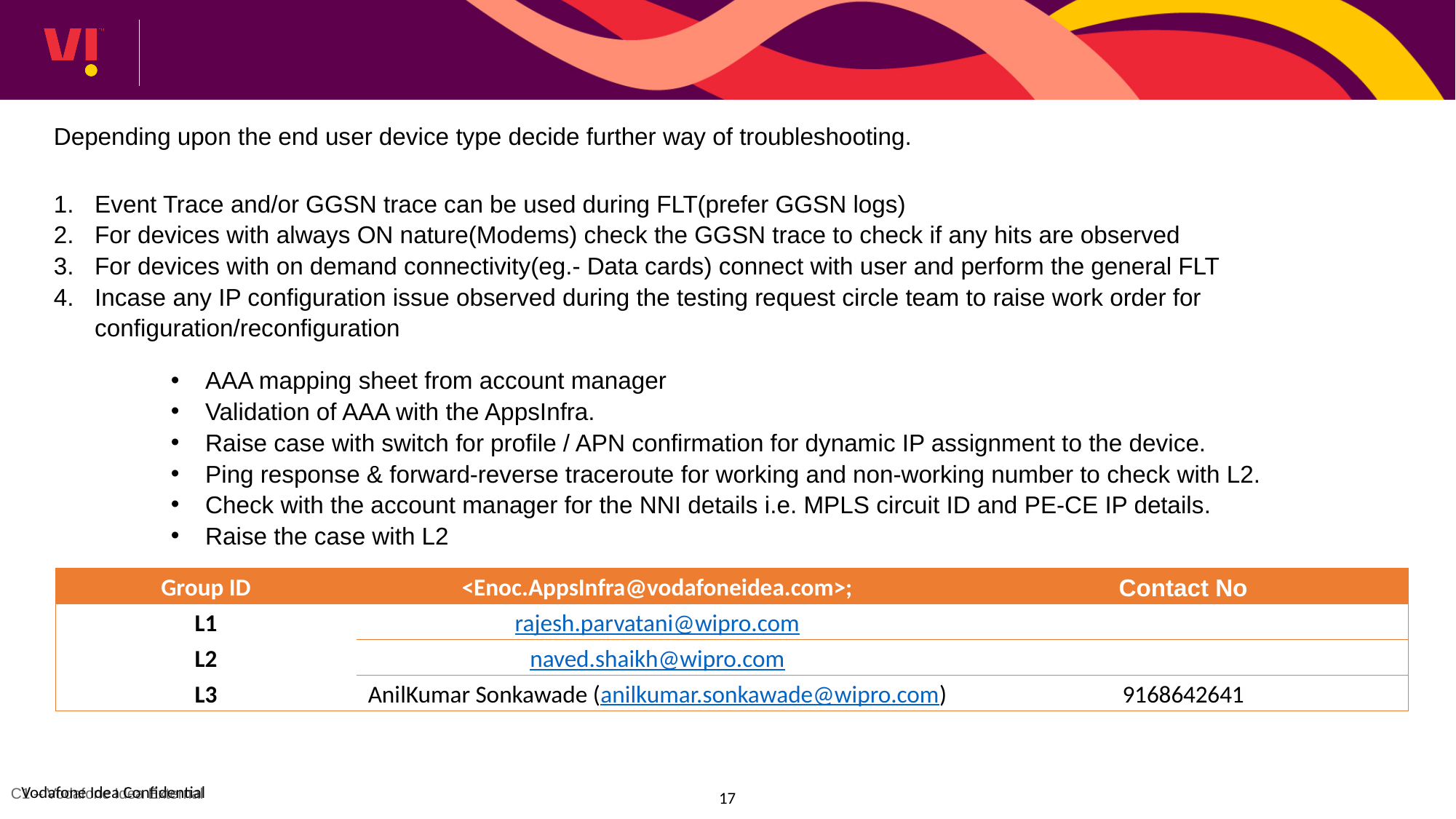

Depending upon the end user device type decide further way of troubleshooting.
Event Trace and/or GGSN trace can be used during FLT(prefer GGSN logs)
For devices with always ON nature(Modems) check the GGSN trace to check if any hits are observed
For devices with on demand connectivity(eg.- Data cards) connect with user and perform the general FLT
Incase any IP configuration issue observed during the testing request circle team to raise work order for configuration/reconfiguration
AAA mapping sheet from account manager
Validation of AAA with the AppsInfra.
Raise case with switch for profile / APN confirmation for dynamic IP assignment to the device.
Ping response & forward-reverse traceroute for working and non-working number to check with L2.
Check with the account manager for the NNI details i.e. MPLS circuit ID and PE-CE IP details.
Raise the case with L2
| Group ID | <Enoc.AppsInfra@vodafoneidea.com>; | Contact No |
| --- | --- | --- |
| L1 | rajesh.parvatani@wipro.com |  |
| L2 | naved.shaikh@wipro.com |  |
| L3 | AnilKumar Sonkawade (anilkumar.sonkawade@wipro.com) | 9168642641 |
17